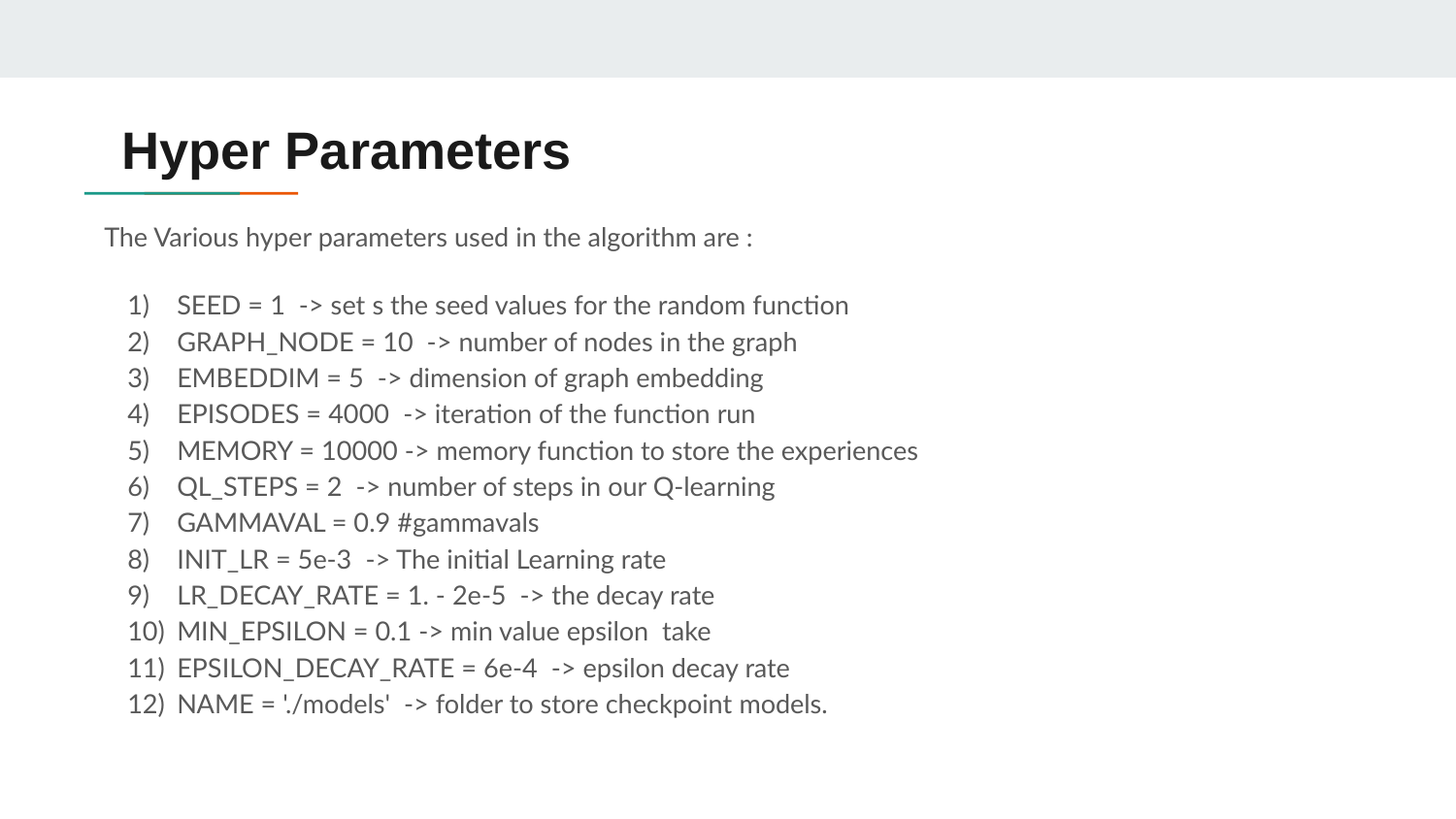

# Hyper Parameters
The Various hyper parameters used in the algorithm are :
SEED = 1  -> set s the seed values for the random function
GRAPH_NODE = 10  -> number of nodes in the graph
EMBEDDIM = 5  -> dimension of graph embedding
EPISODES = 4000  -> iteration of the function run
MEMORY = 10000 -> memory function to store the experiences
QL_STEPS = 2  -> number of steps in our Q-learning
GAMMAVAL = 0.9 #gammavals
INIT_LR = 5e-3  -> The initial Learning rate
LR_DECAY_RATE = 1. - 2e-5  -> the decay rate
MIN_EPSILON = 0.1 -> min value epsilon  take
EPSILON_DECAY_RATE = 6e-4  -> epsilon decay rate
NAME = './models'  -> folder to store checkpoint models.